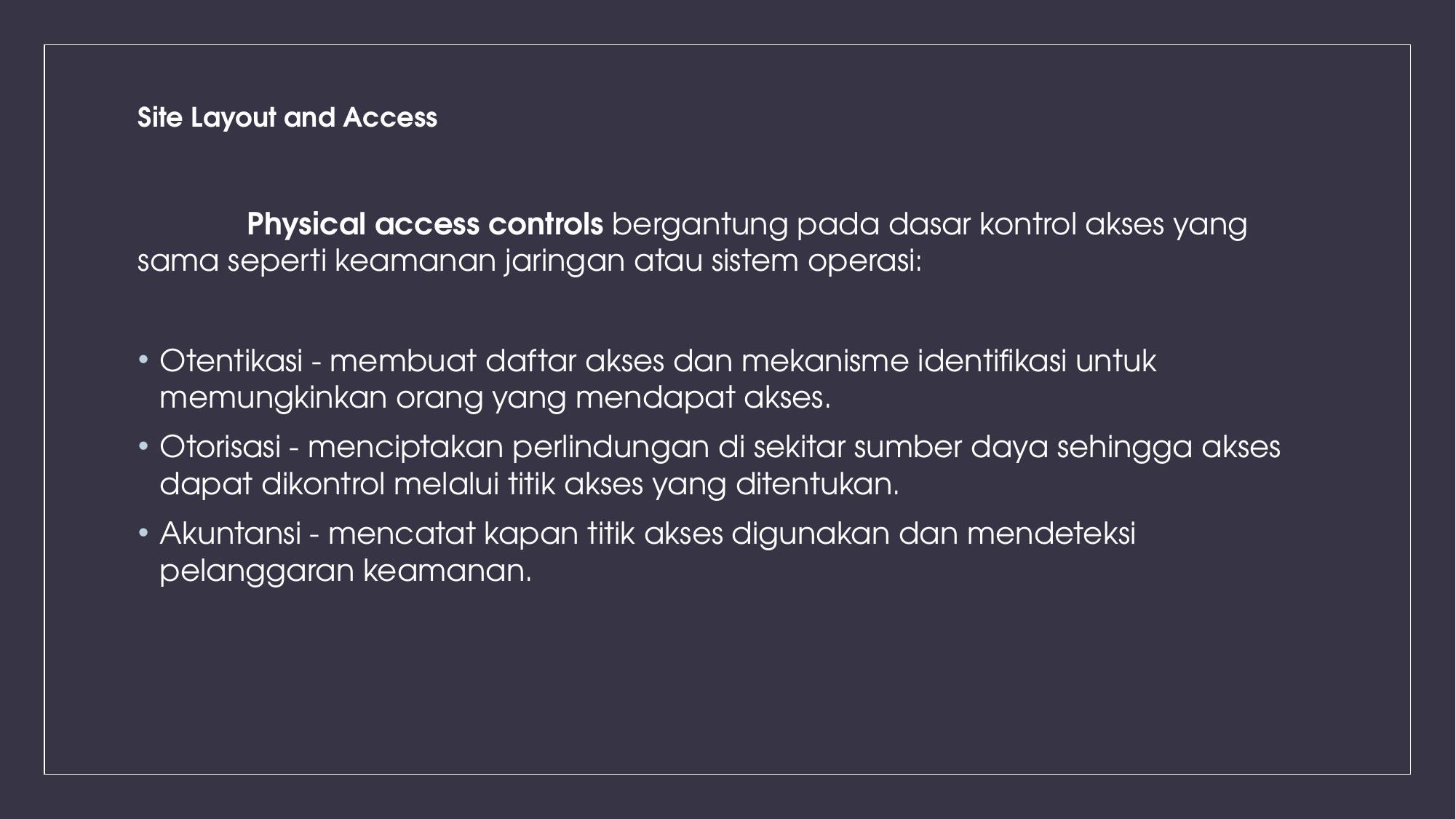

# Site Layout and Access
	Physical access controls bergantung pada dasar kontrol akses yang sama seperti keamanan jaringan atau sistem operasi:

Otentikasi - membuat daftar akses dan mekanisme identifikasi untuk memungkinkan orang yang mendapat akses.
Otorisasi - menciptakan perlindungan di sekitar sumber daya sehingga akses dapat dikontrol melalui titik akses yang ditentukan.
Akuntansi - mencatat kapan titik akses digunakan dan mendeteksi pelanggaran keamanan.